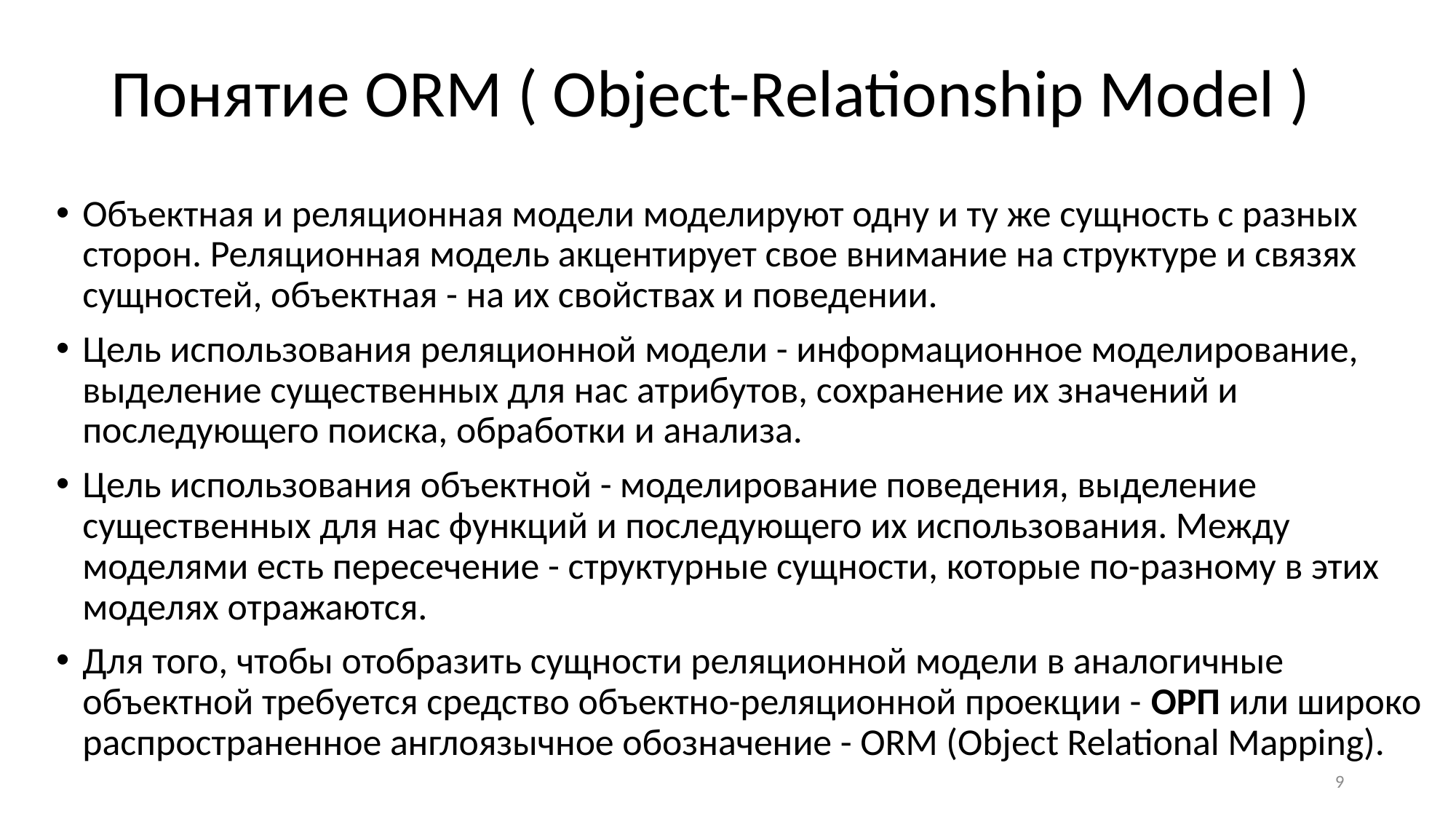

# Понятие ORM ( Object-Relationship Model )
Объектная и реляционная модели моделируют одну и ту же сущность с разных сторон. Реляционная модель акцентирует свое внимание на структуре и связях сущностей, объектная - на их свойствах и поведении.
Цель использования реляционной модели - информационное моделирование, выделение существенных для нас атрибутов, сохранение их значений и последующего поиска, обработки и анализа.
Цель использования объектной - моделирование поведения, выделение существенных для нас функций и последующего их использования. Между моделями есть пересечение - структурные сущности, которые по-разному в этих моделях отражаются.
Для того, чтобы отобразить сущности реляционной модели в аналогичные  объектной требуется средство объектно-реляционной проекции - ОРП или широко распространенное англоязычное обозначение - ORM (Object Relational Mapping).
9